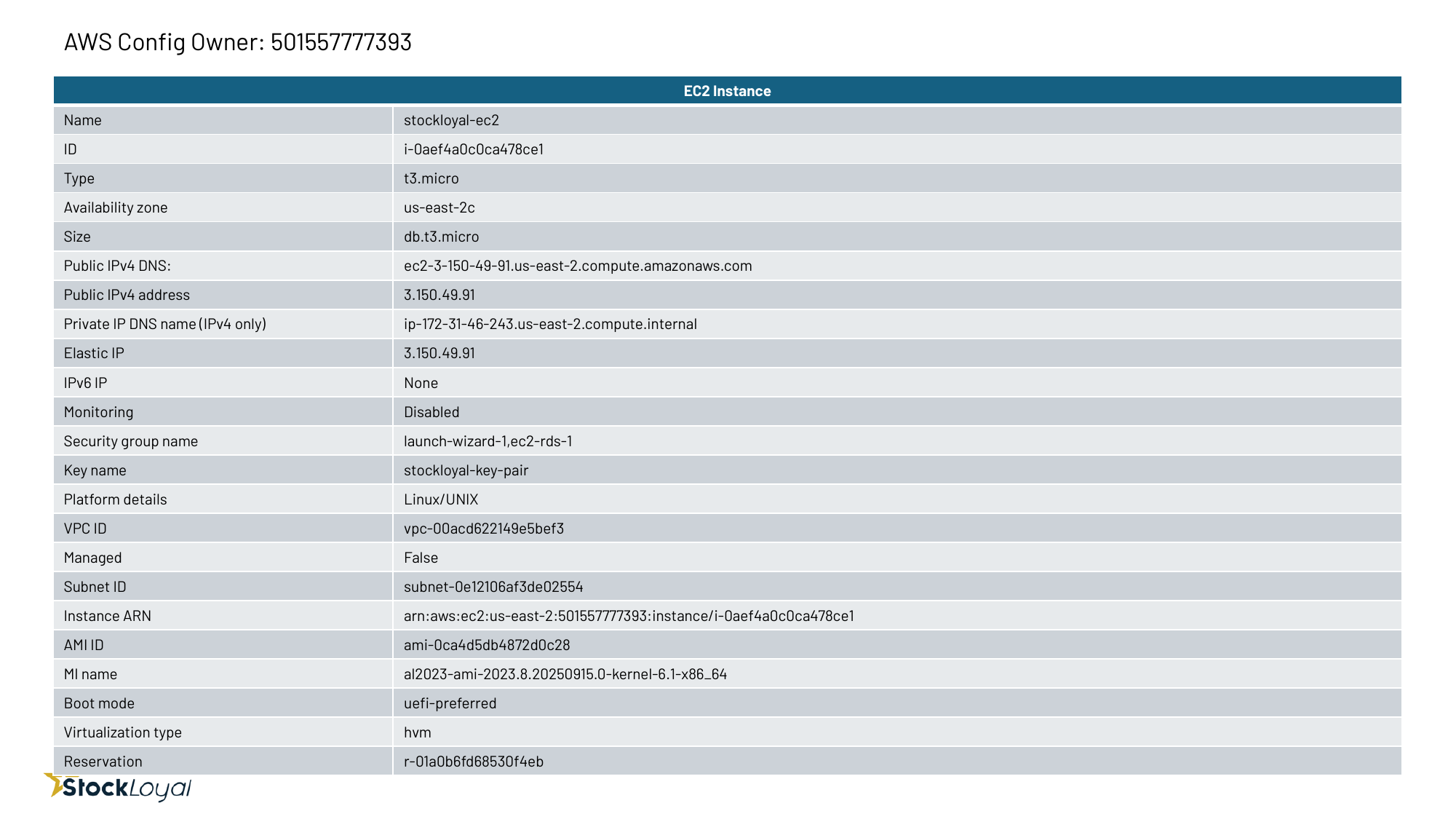

AWS Config Owner: 501557777393
| EC2 Instance |  |
| --- | --- |
| Name | stockloyal-ec2 |
| ID | i-0aef4a0c0ca478ce1 |
| Type | t3.micro |
| Availability zone | us-east-2c |
| Size | db.t3.micro |
| Public IPv4 DNS: | ec2-3-150-49-91.us-east-2.compute.amazonaws.com |
| Public IPv4 address | 3.150.49.91 |
| Private IP DNS name (IPv4 only) | ip-172-31-46-243.us-east-2.compute.internal |
| Elastic IP | 3.150.49.91 |
| IPv6 IP | None |
| Monitoring | Disabled |
| Security group name | launch-wizard-1,ec2-rds-1 |
| Key name | stockloyal-key-pair |
| Platform details | Linux/UNIX |
| VPC ID | vpc-00acd622149e5bef3 |
| Managed | False |
| Subnet ID | subnet-0e12106af3de02554 |
| Instance ARN | arn:aws:ec2:us-east-2:501557777393:instance/i-0aef4a0c0ca478ce1 |
| AMI ID | ami-0ca4d5db4872d0c28 |
| MI name | al2023-ami-2023.8.20250915.0-kernel-6.1-x86\_64 |
| Boot mode | uefi-preferred |
| Virtualization type | hvm |
| Reservation | r-01a0b6fd68530f4eb |